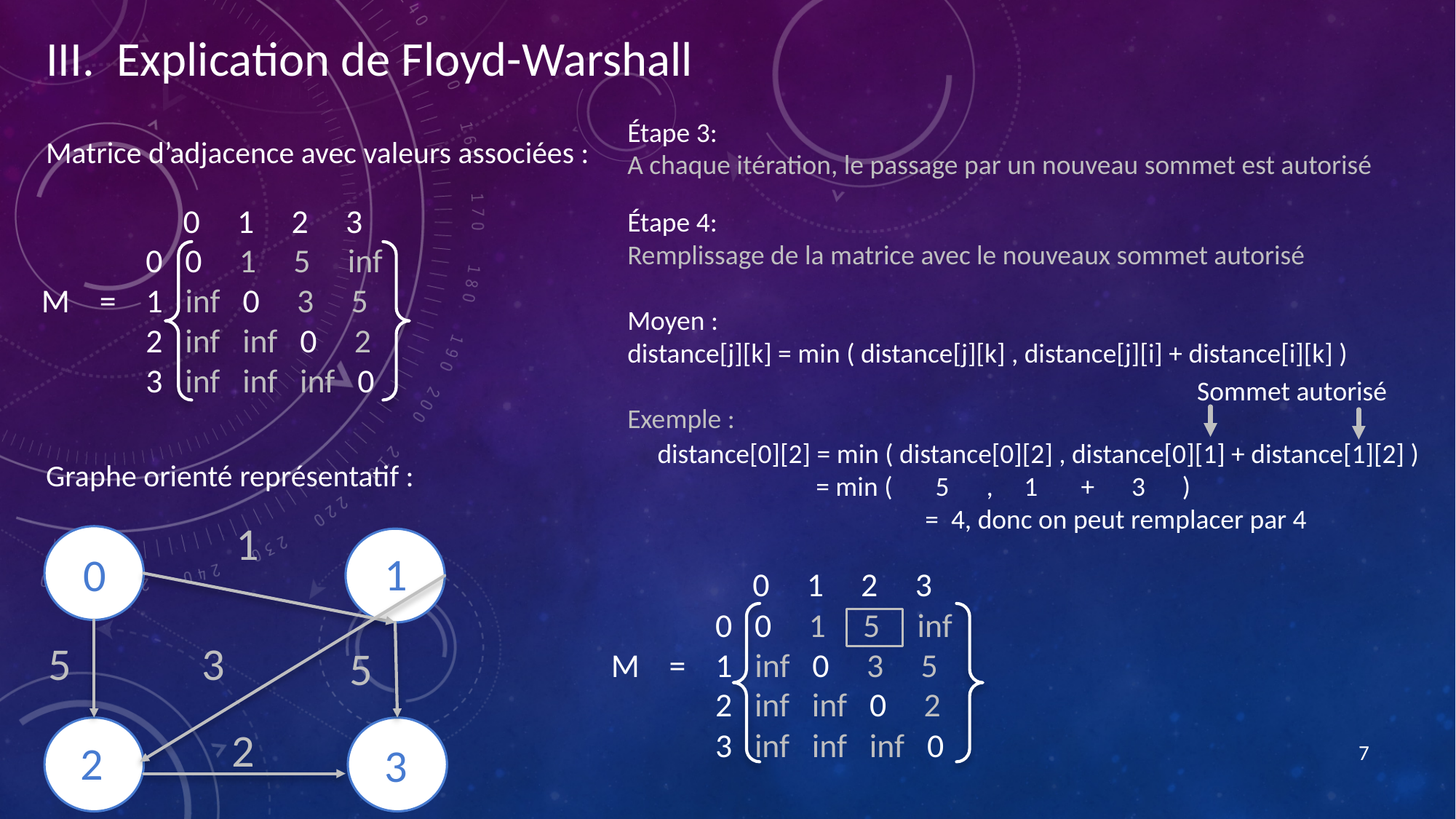

III.  Explication de Floyd-Warshall
Étape 3:
A chaque itération, le passage par un nouveau sommet est autorisé
Matrice d’adjacence avec valeurs associées :
                    0     1     2     3
               0   0     1     5     inf
 M    =    1   inf   0     3     5
               2   inf   inf   0     2
               3   inf   inf   inf   0
Étape 4:
Remplissage de la matrice avec le nouveaux sommet autorisé

Moyen :
distance[j][k] = min ( distance[j][k] , distance[j][i] + distance[i][k] )

Exemple :

Sommet autorisé
distance[0][2] = min ( distance[0][2] , distance[0][1] + distance[1][2] )
           	        = min (       5      ,     1       +      3      )
		        =  4, donc on peut remplacer par 4
Graphe orienté représentatif :
1

1
0
                    0     1     2     3
               0   0     1     5     inf
 M    =    1   inf   0     3     5
               2   inf   inf   0     2
               3   inf   inf   inf   0

5
3
5
2

2
7
3